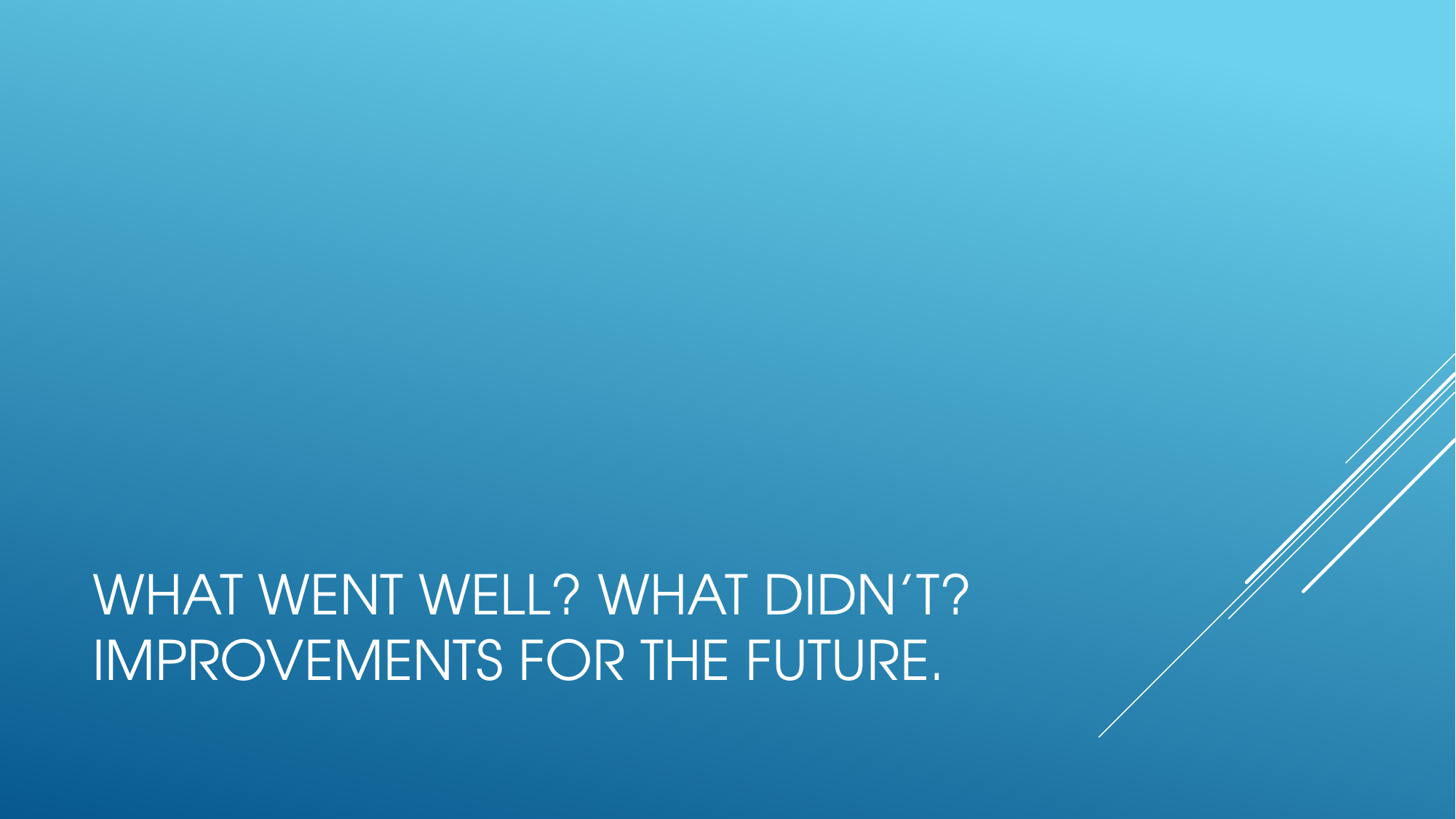

# What went well? What didn’t? Improvements for the future.